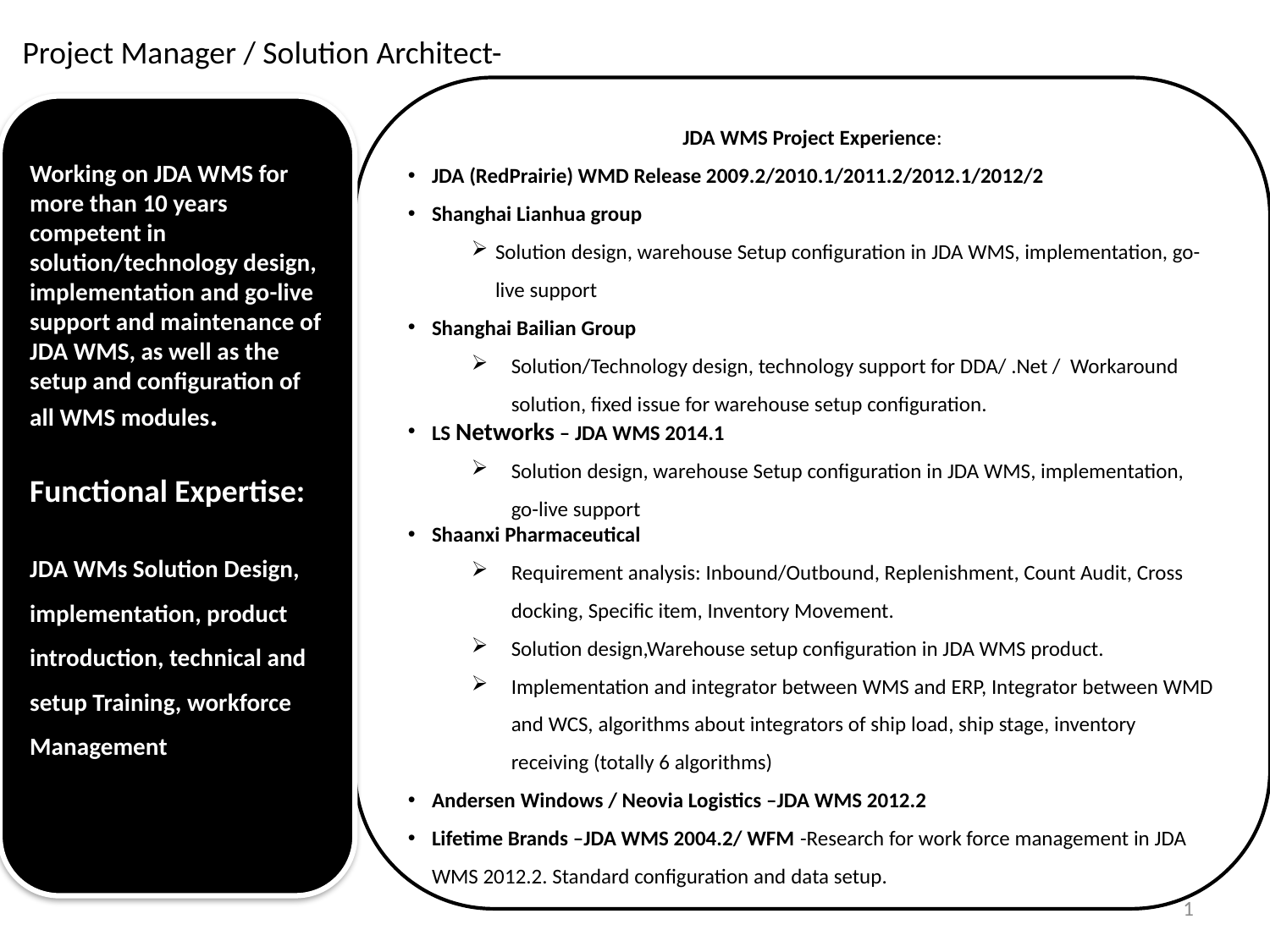

Project Manager / Solution Architect-
JDA WMS Project Experience:
JDA (RedPrairie) WMD Release 2009.2/2010.1/2011.2/2012.1/2012/2
Shanghai Lianhua group
Solution design, warehouse Setup configuration in JDA WMS, implementation, go-live support
Shanghai Bailian Group
Solution/Technology design, technology support for DDA/ .Net /  Workaround solution, fixed issue for warehouse setup configuration.
LS Networks – JDA WMS 2014.1
Solution design, warehouse Setup configuration in JDA WMS, implementation, go-live support
Shaanxi Pharmaceutical
Requirement analysis: Inbound/Outbound, Replenishment, Count Audit, Cross docking, Specific item, Inventory Movement.
Solution design,Warehouse setup configuration in JDA WMS product.
Implementation and integrator between WMS and ERP, Integrator between WMD and WCS, algorithms about integrators of ship load, ship stage, inventory receiving (totally 6 algorithms)
Andersen Windows / Neovia Logistics –JDA WMS 2012.2
Lifetime Brands –JDA WMS 2004.2/ WFM -Research for work force management in JDA WMS 2012.2. Standard configuration and data setup.

Working on JDA WMS for more than 10 years competent in solution/technology design, implementation and go-live support and maintenance of JDA WMS, as well as the setup and configuration of all WMS modules.

Functional Expertise:

JDA WMs Solution Design, implementation, product introduction, technical and setup Training, workforce Management
1